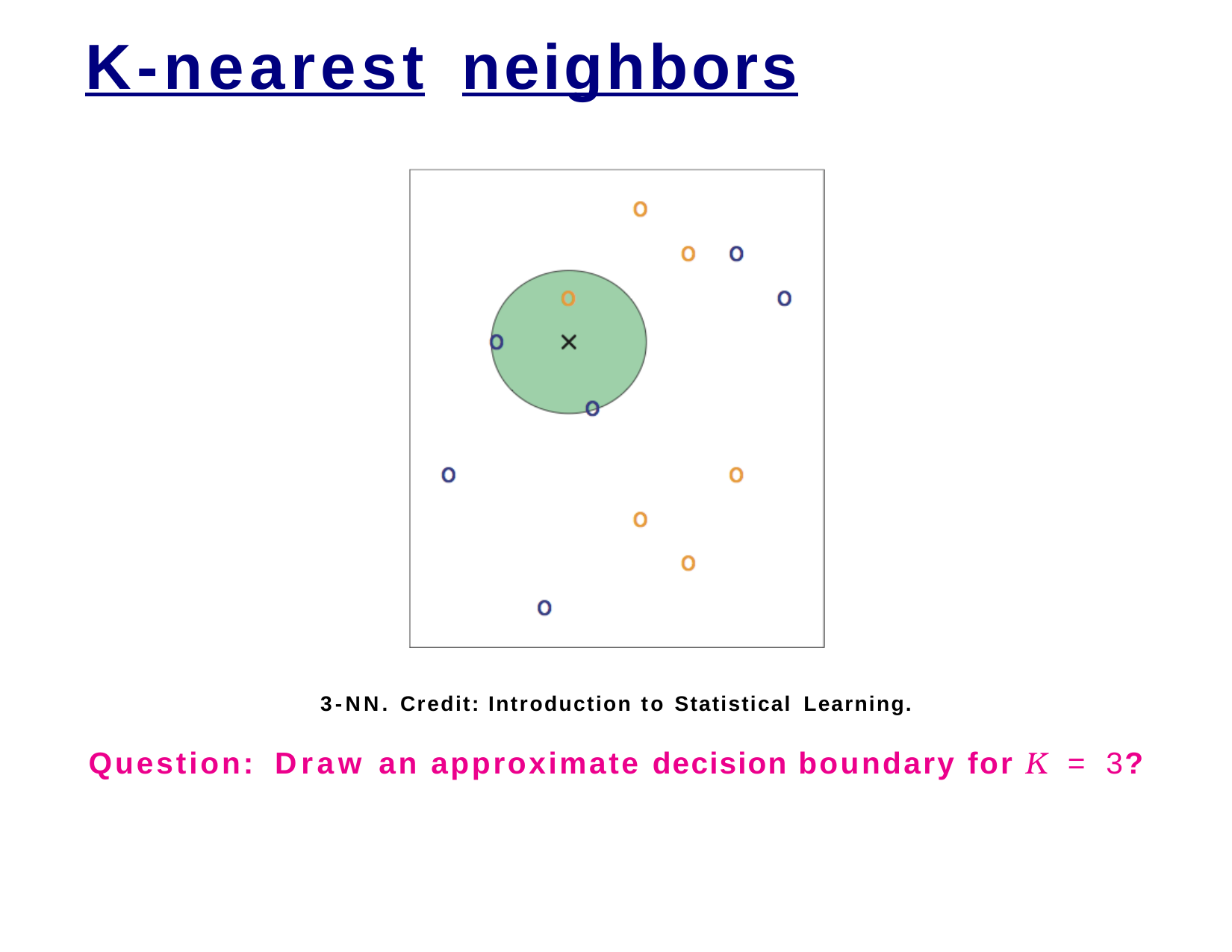

# K-nearest	neighbors

3-NN. Credit: Introduction to Statistical Learning.

Question:	Draw an approximate decision boundary for K = 3?